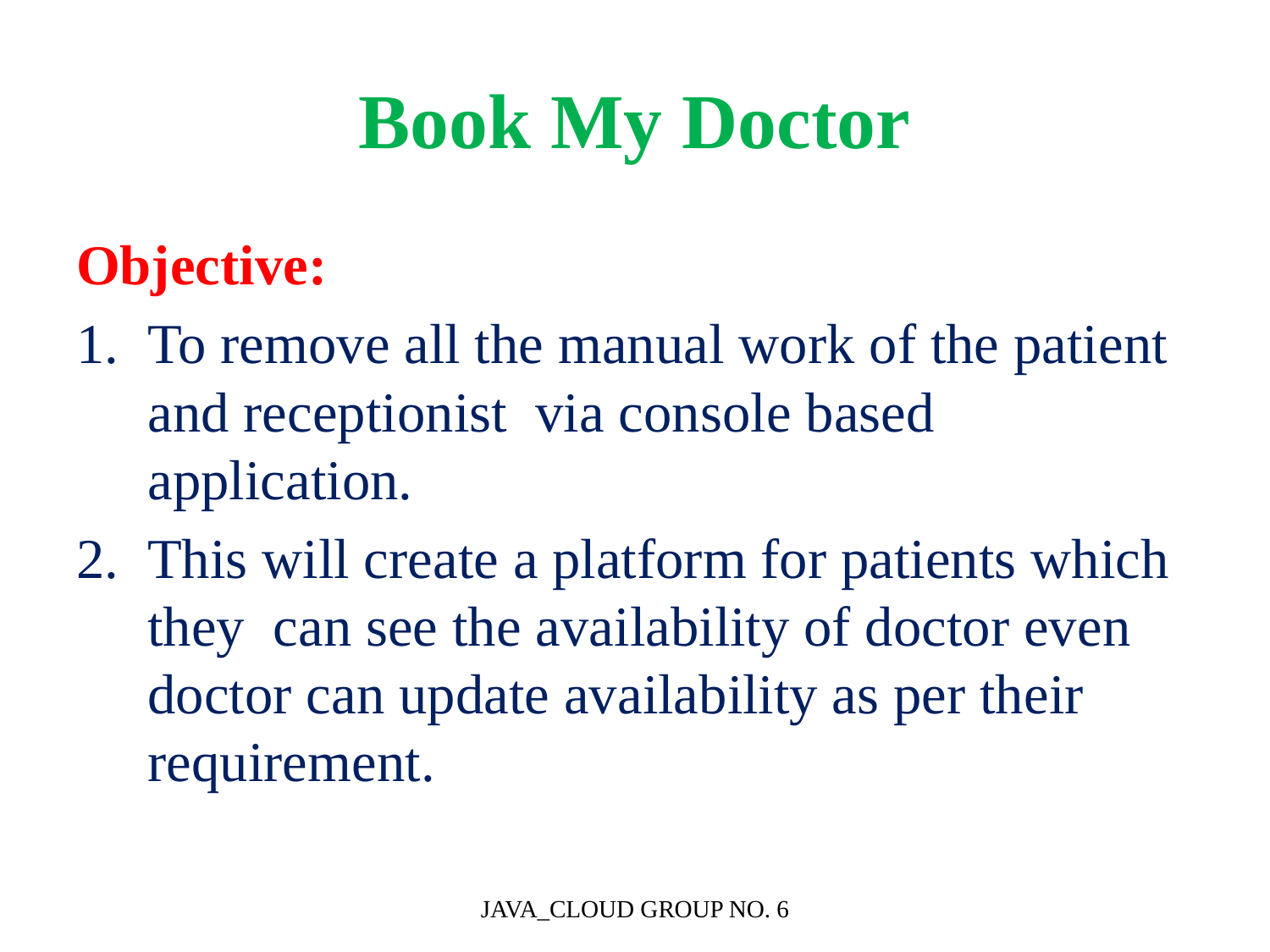

# Book My Doctor
Objective:
To remove all the manual work of the patient and receptionist  via console based application.
This will create a platform for patients which they  can see the availability of doctor even doctor can update availability as per their requirement.
JAVA_CLOUD GROUP NO. 6